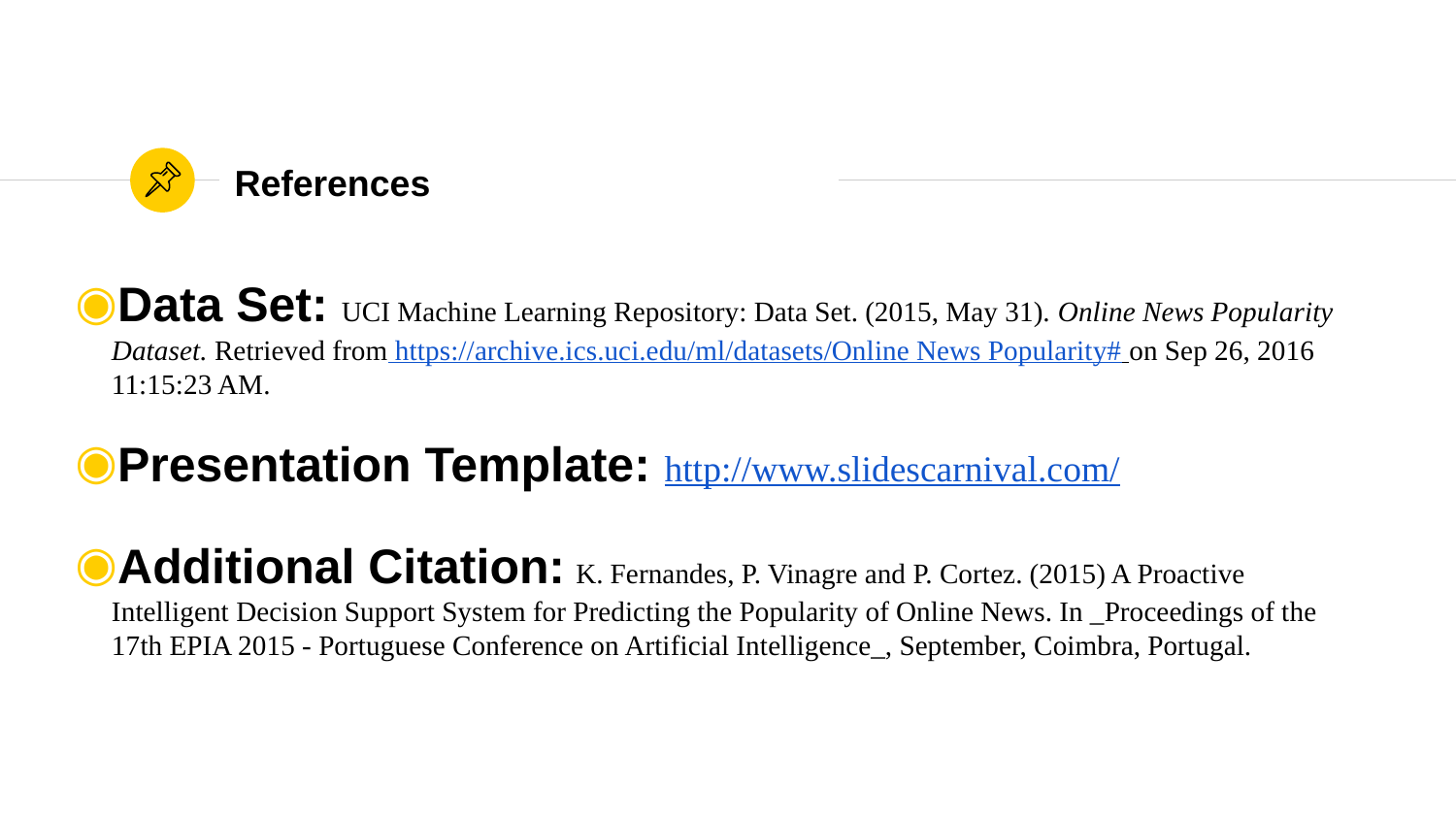

# References

Data Set: UCI Machine Learning Repository: Data Set. (2015, May 31). Online News Popularity Dataset. Retrieved from https://archive.ics.uci.edu/ml/datasets/Online News Popularity# on Sep 26, 2016 11:15:23 AM.

Presentation Template: http://www.slidescarnival.com/

Additional Citation: K. Fernandes, P. Vinagre and P. Cortez. (2015) A Proactive Intelligent Decision Support System for Predicting the Popularity of Online News. In _Proceedings of the 17th EPIA 2015 - Portuguese Conference on Artificial Intelligence_, September, Coimbra, Portugal.